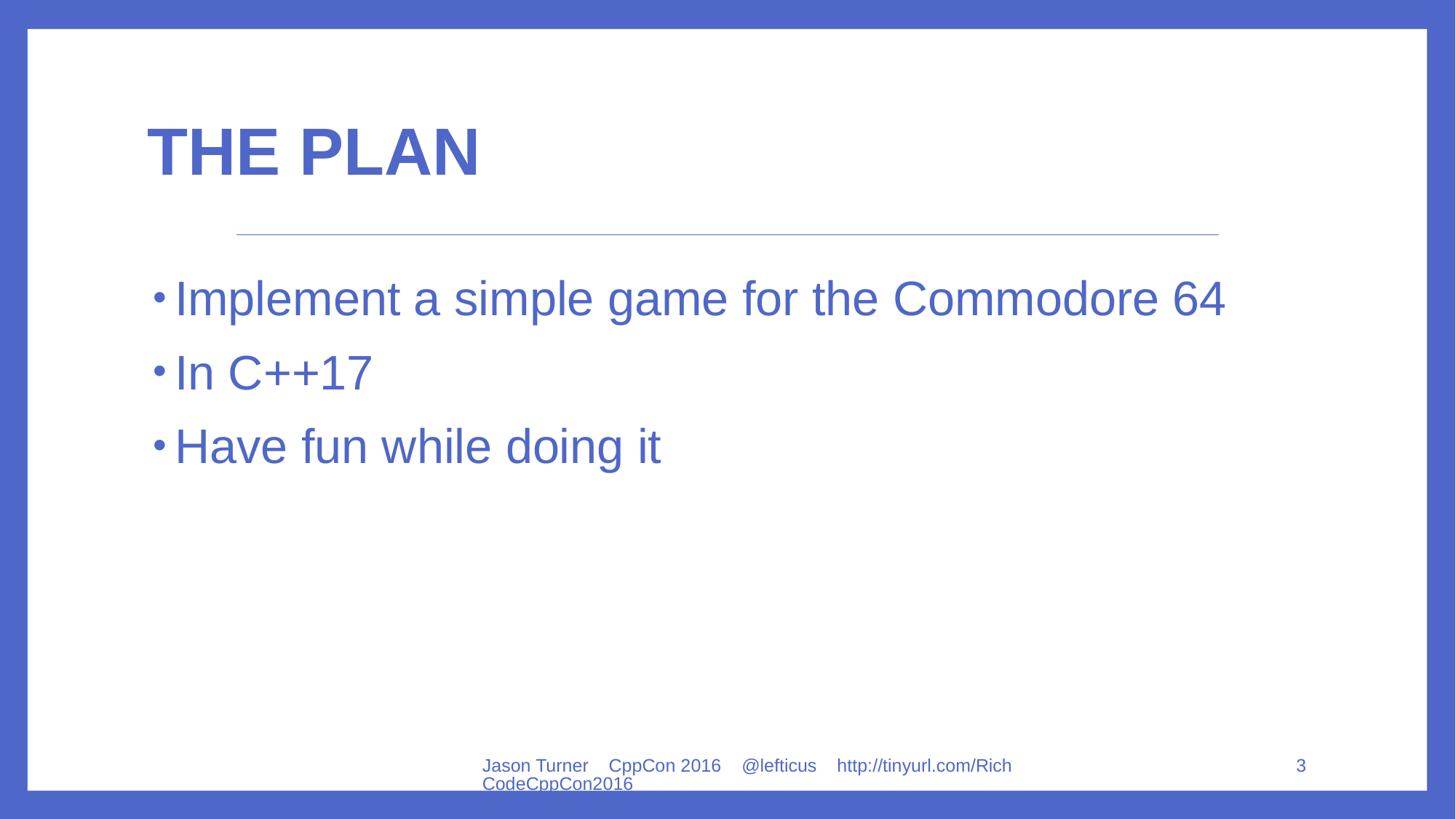

# The Plan
Implement a simple game for the Commodore 64
In C++17
Have fun while doing it

Jason Turner    CppCon 2016    @lefticus    http://tinyurl.com/RichCodeCppCon2016
3